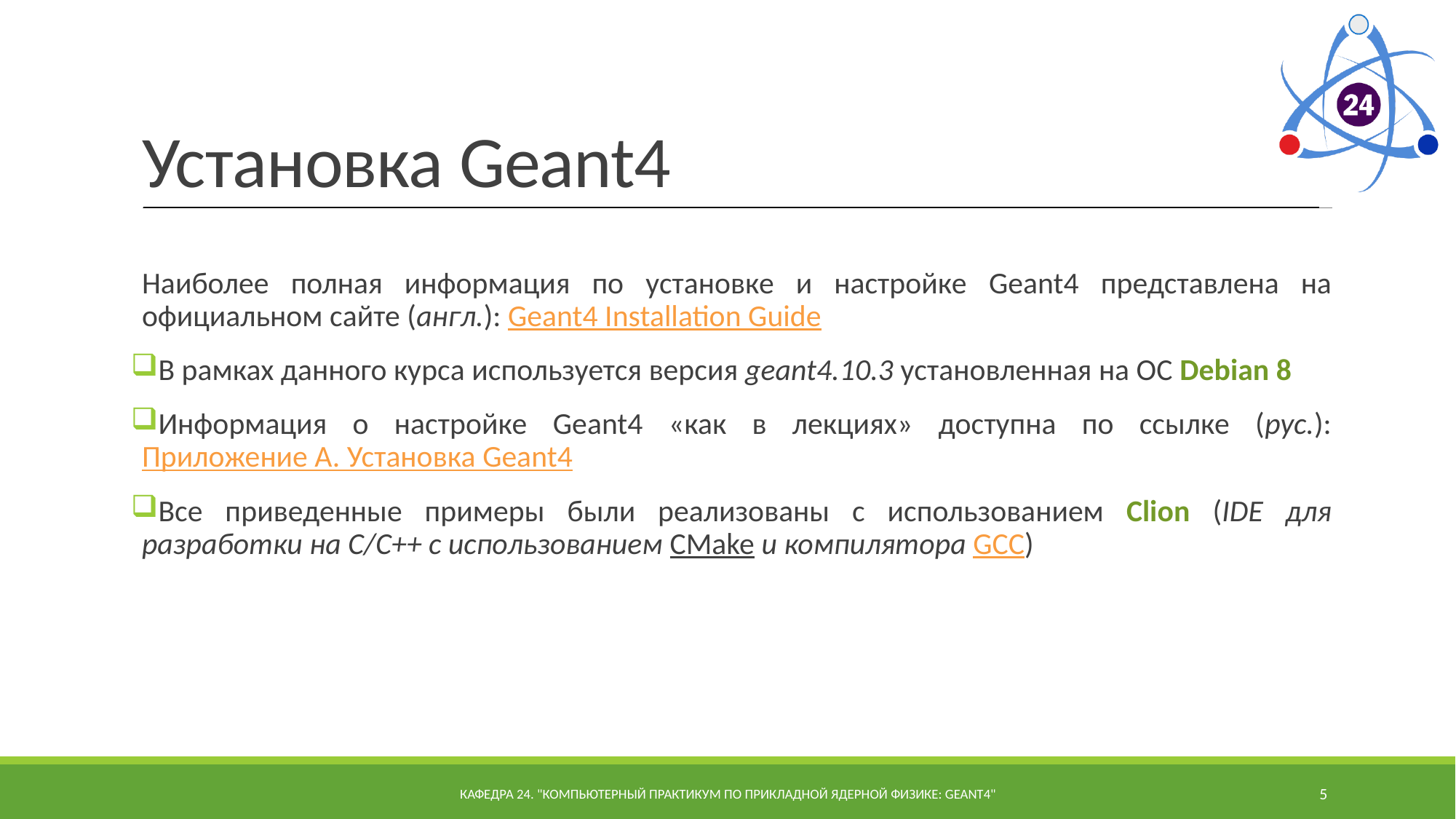

# Установка Geant4
Наиболее полная информация по установке и настройке Geant4 представлена на официальном сайте (англ.): Geant4 Installation Guide
В рамках данного курса используется версия geant4.10.3 установленная на ОС Debian 8
Информация о настройке Geant4 «как в лекциях» доступна по ссылке (рус.): Приложение А. Установка Geant4
Все приведенные примеры были реализованы с использованием Clion (IDE для разработки на C/C++ с использованием CMake и компилятора GCC)

Кафедра 24. "Компьютерный практикум по прикладной ядерной физике: Geant4"
5